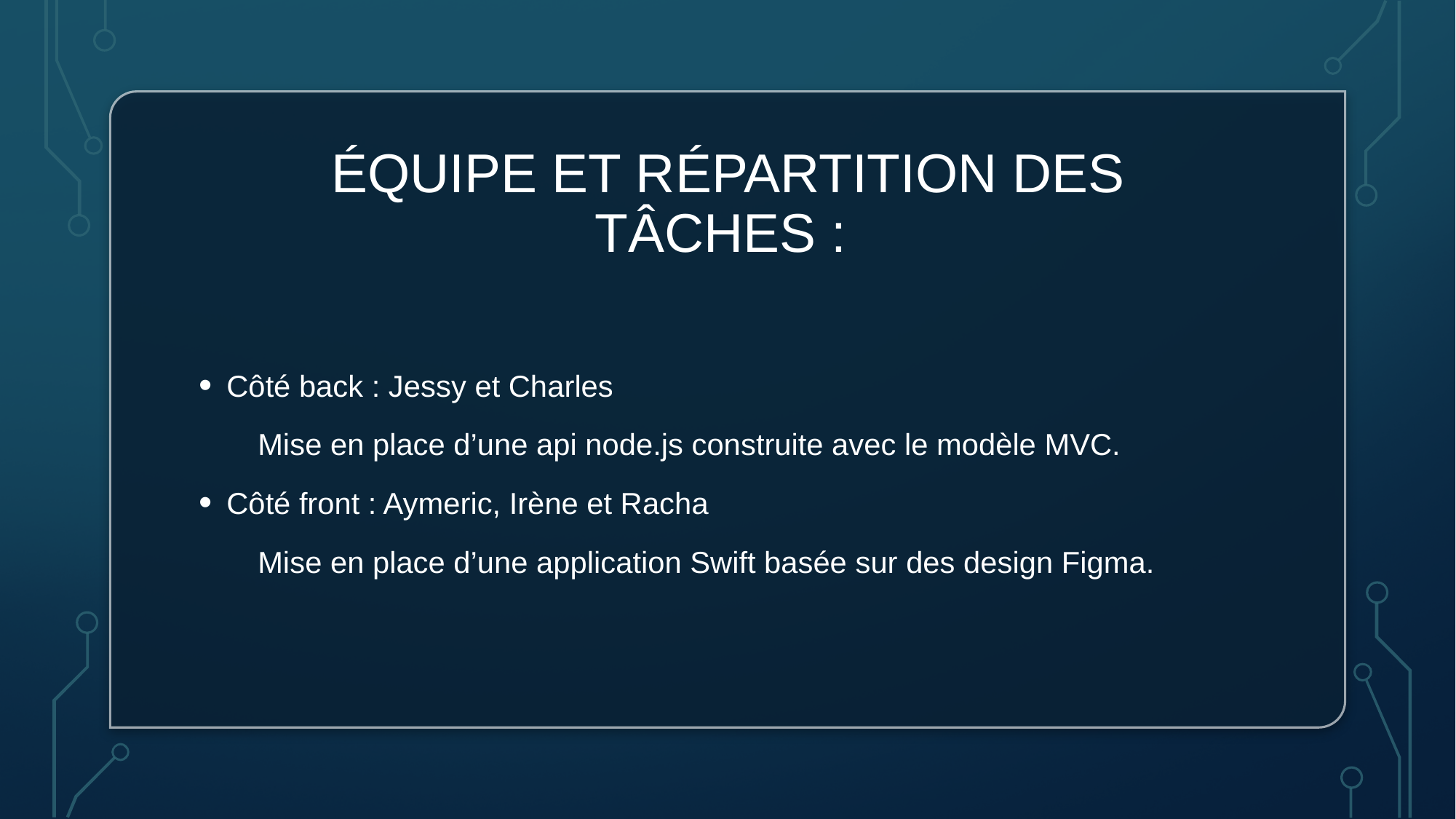

# ÉQUIPE ET RÉPARTITION DES TÂCHES :
Côté back : Jessy et Charles
       Mise en place d’une api node.js construite avec le modèle MVC.
Côté front : Aymeric, Irène et Racha
       Mise en place d’une application Swift basée sur des design Figma.